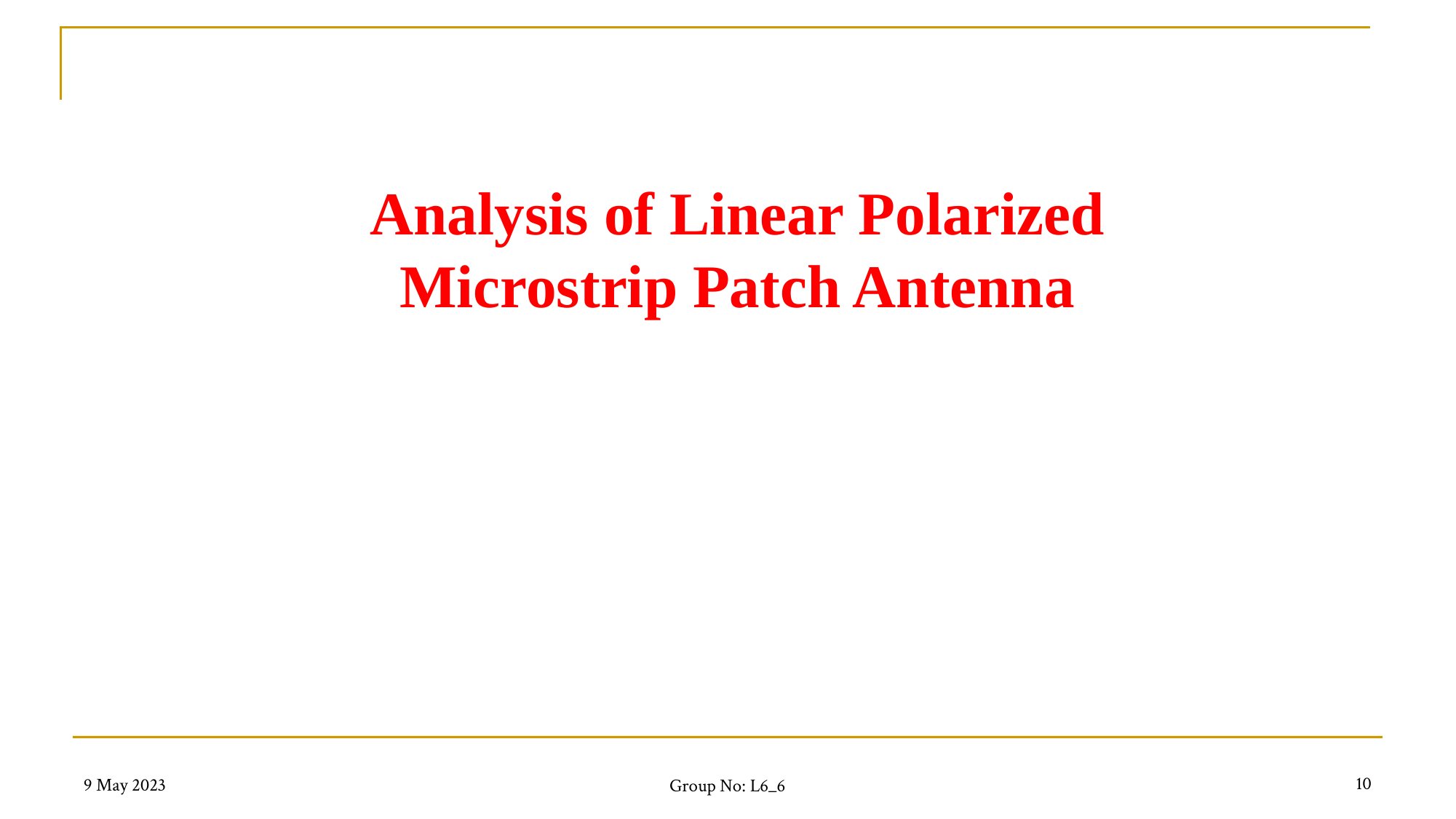

# Analysis of Linear Polarized Microstrip Patch Antenna
9 May 2023
10
Group No: L6_6